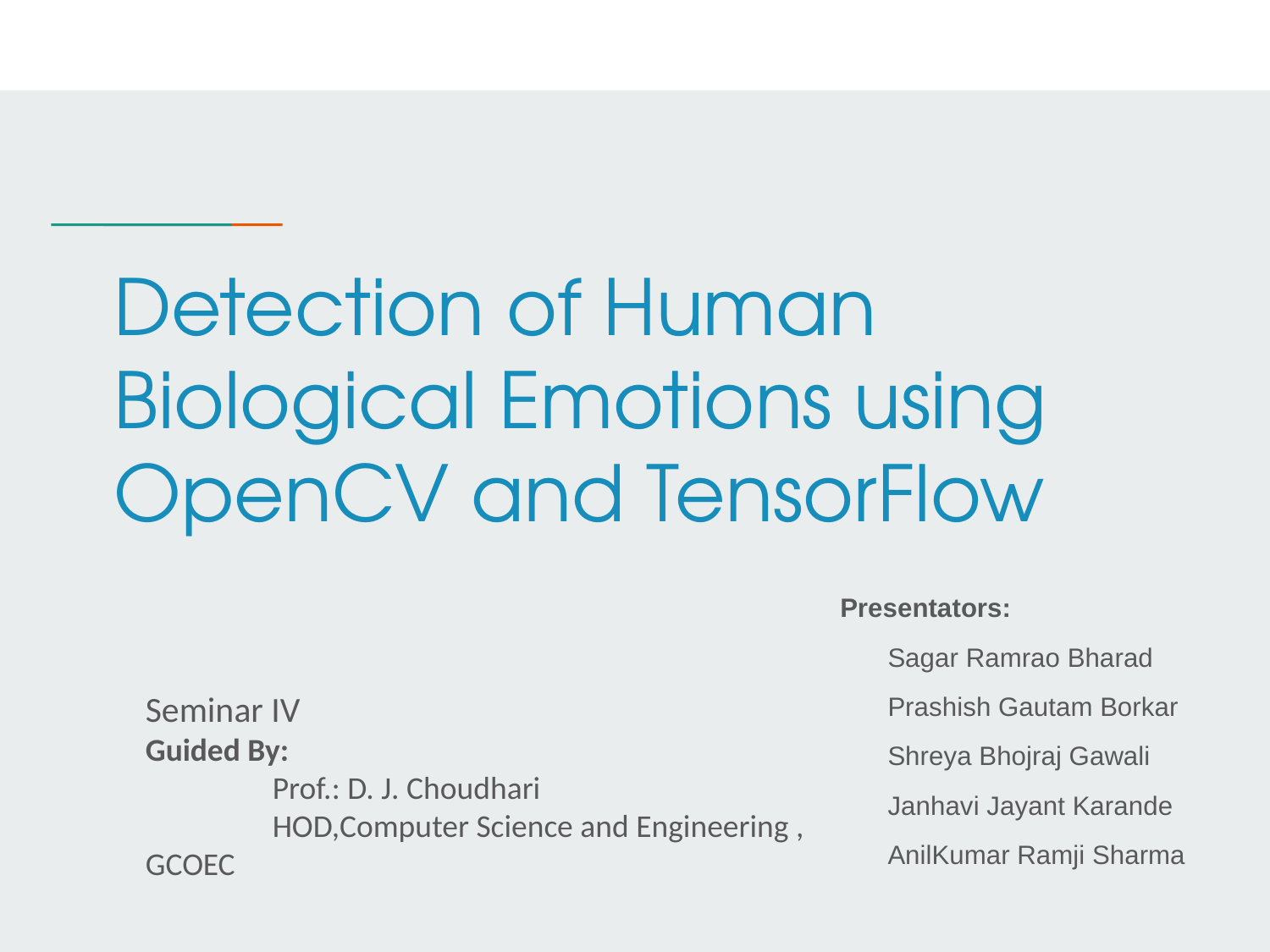

# Detection of Human Biological Emotions using OpenCV and TensorFlow
Presentators:
	Sagar Ramrao Bharad
	Prashish Gautam Borkar
	Shreya Bhojraj Gawali
	Janhavi Jayant Karande
	AnilKumar Ramji Sharma

Seminar IV
Guided By:
	Prof.: D. J. Choudhari
	HOD,Computer Science and Engineering , GCOEC